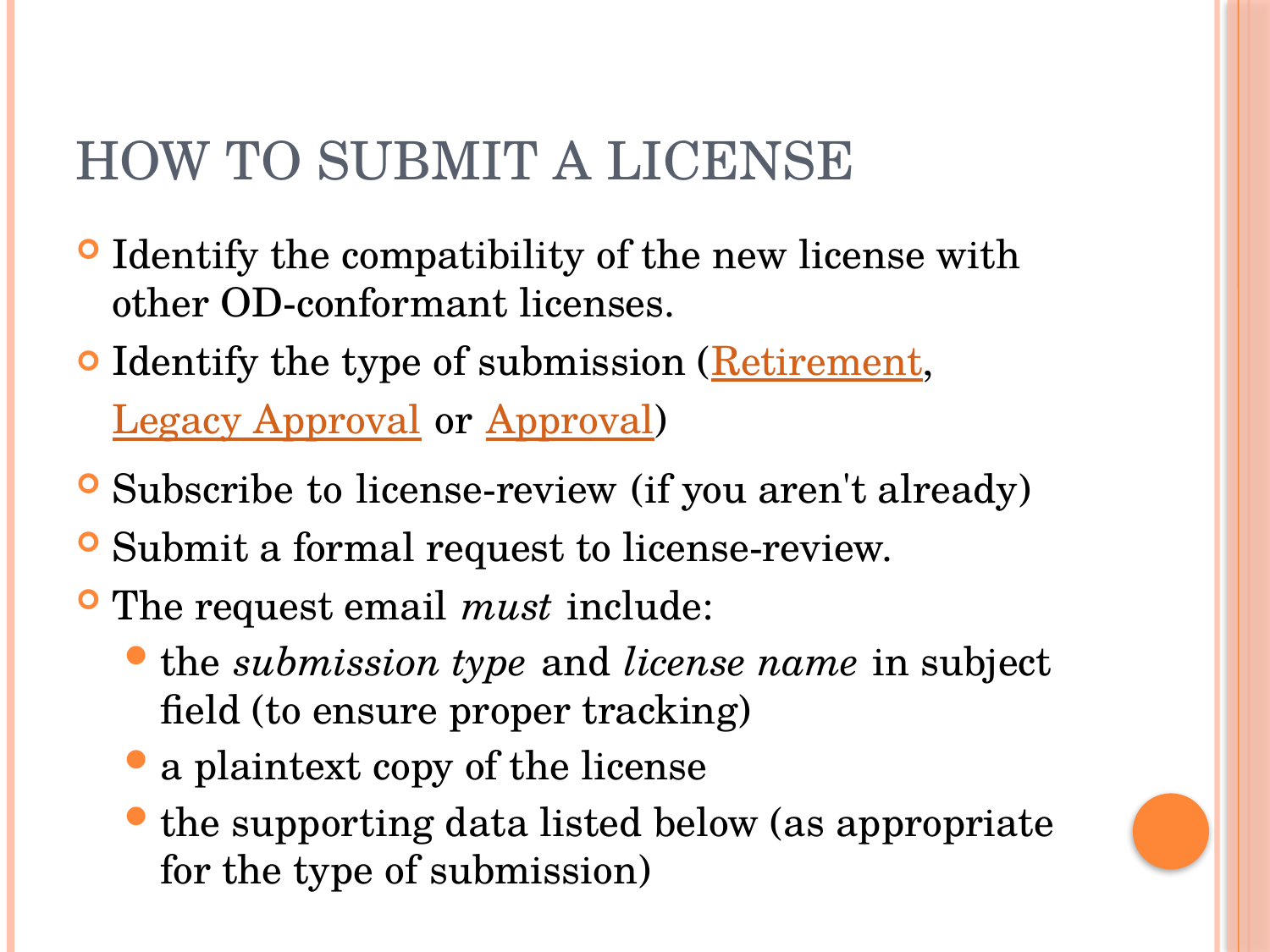

# How To Submit A License
Identify the compatibility of the new license with other OD-conformant licenses.
Identify the type of submission (Retirement, Legacy Approval or Approval)
Subscribe to license-review (if you aren't already)
Submit a formal request to license-review.
The request email must include:
the submission type and license name in subject field (to ensure proper tracking)
a plaintext copy of the license
the supporting data listed below (as appropriate for the type of submission)